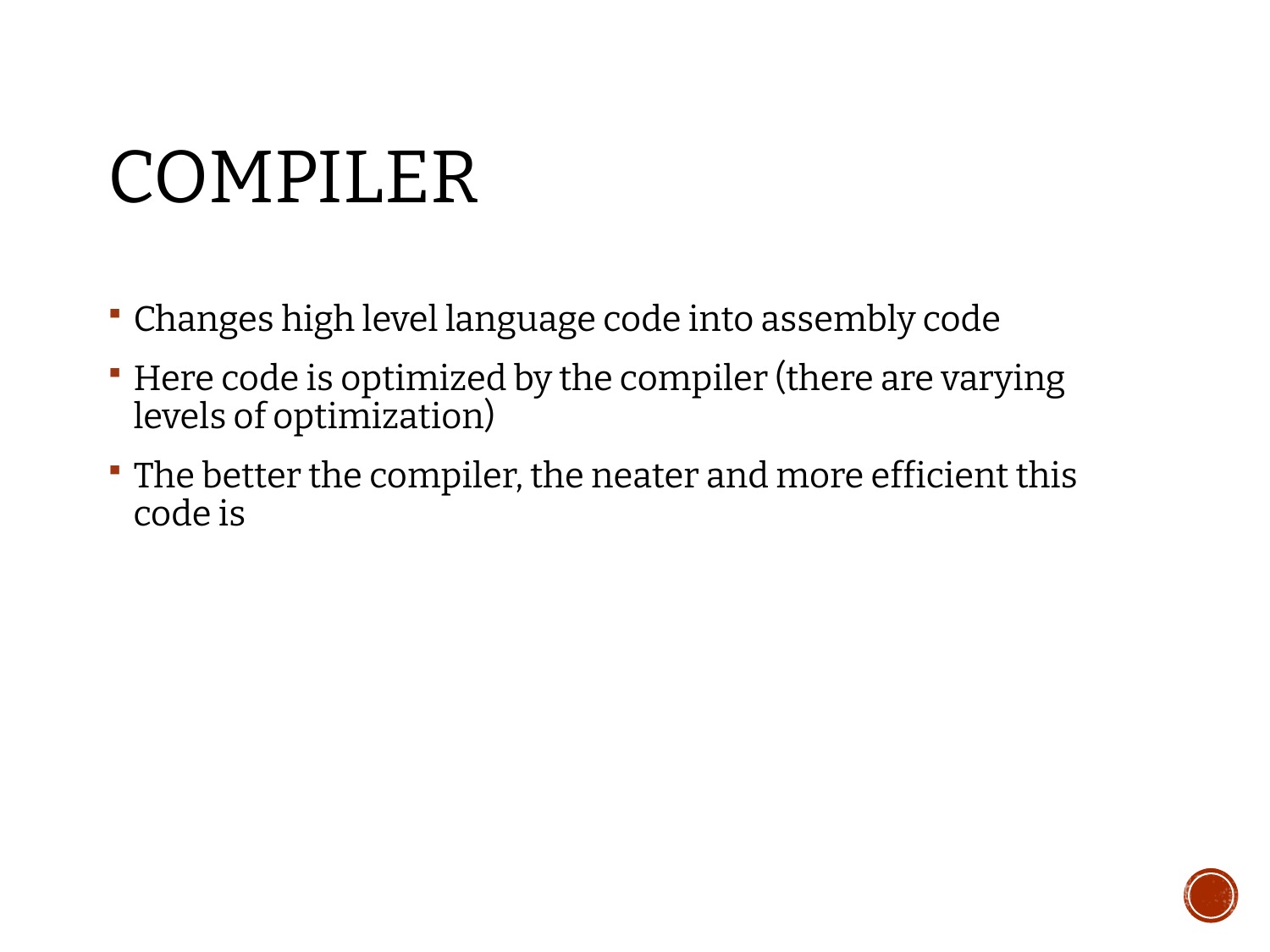

# Compiler
Changes high level language code into assembly code
Here code is optimized by the compiler (there are varying levels of optimization)
The better the compiler, the neater and more efficient this code is